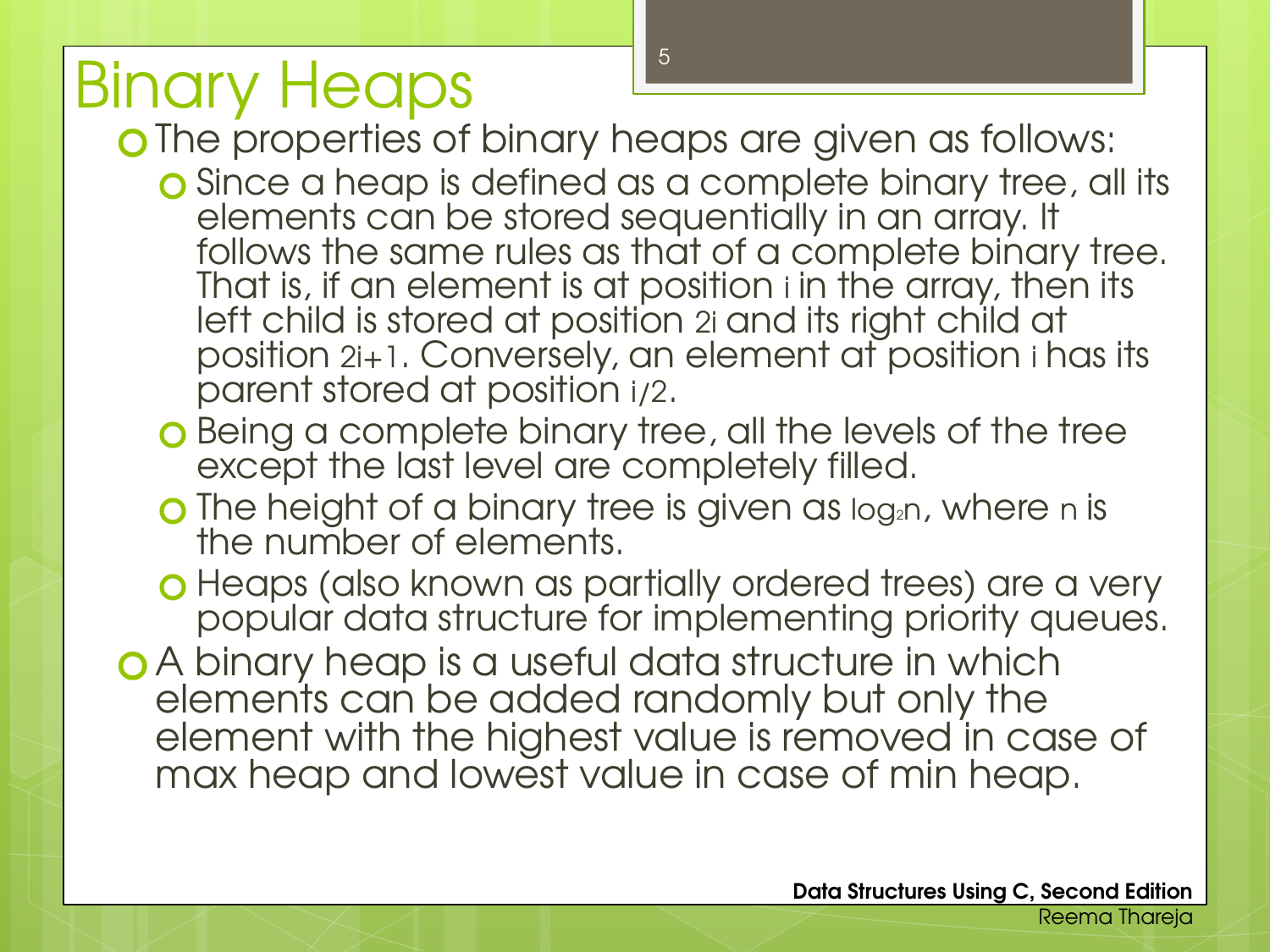

5
# Binary Heaps
The properties of binary heaps are given as follows:
Since a heap is defined as a complete binary tree, all its elements can be stored sequentially in an array. It follows the same rules as that of a complete binary tree. That is, if an element is at position i in the array, then its left child is stored at position 2i and its right child at position 2i+1. Conversely, an element at position i has its parent stored at position i/2.
Being a complete binary tree, all the levels of the tree except the last level are completely filled.
The height of a binary tree is given as log2n, where n is the number of elements.
Heaps (also known as partially ordered trees) are a very popular data structure for implementing priority queues.
A binary heap is a useful data structure in which elements can be added randomly but only the element with the highest value is removed in case of max heap and lowest value in case of min heap.
Data Structures Using C, Second Edition
Reema Thareja